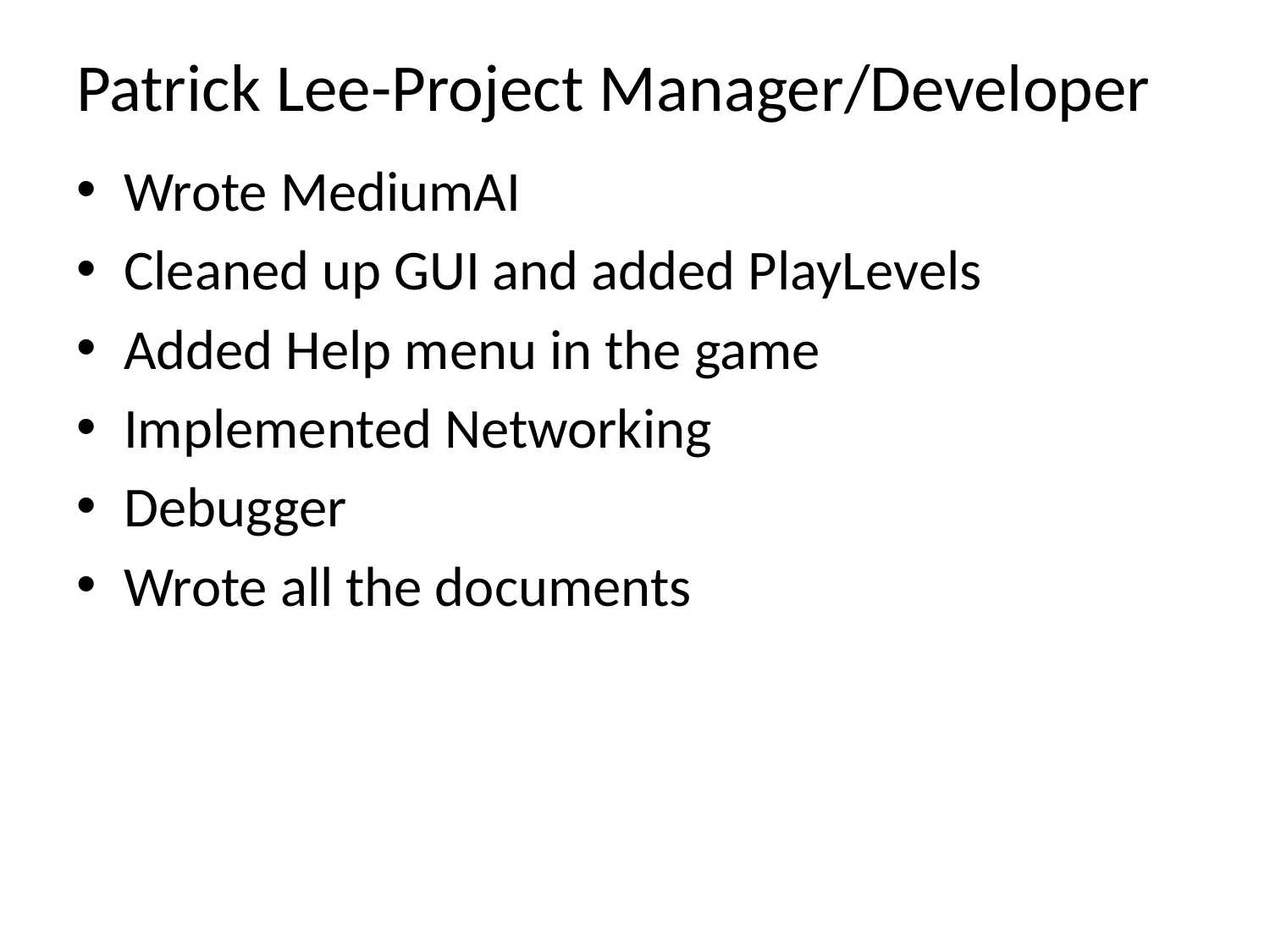

# Patrick Lee-Project Manager/Developer
Wrote MediumAI
Cleaned up GUI and added PlayLevels
Added Help menu in the game
Implemented Networking
Debugger
Wrote all the documents